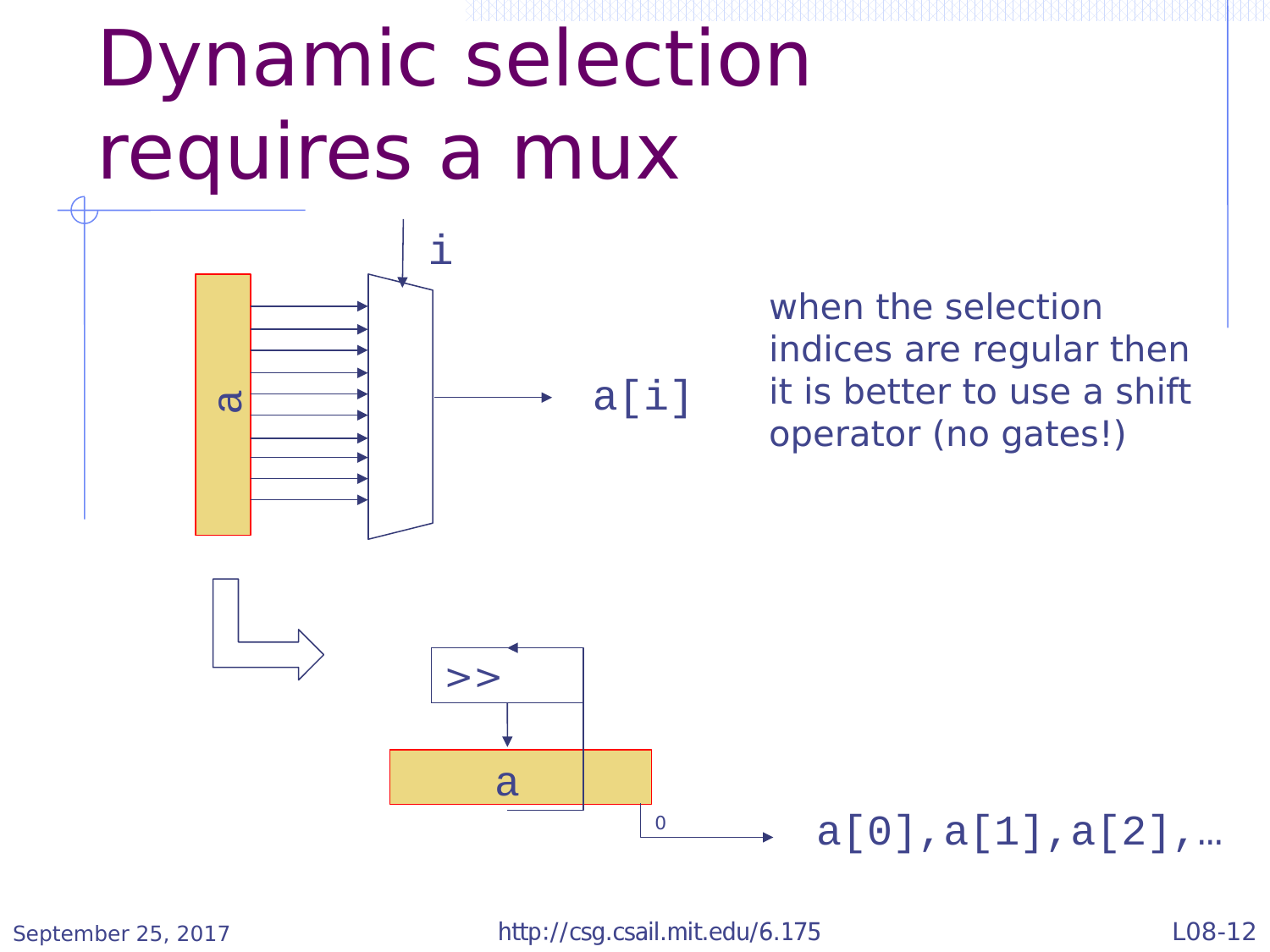

# Dynamic selection requires a mux
i

a[i]
a

when the selection indices are regular then it is better to use a shift operator (no gates!)

>>
a

0
a[0],a[1],a[2],…
September 25, 2017
http://csg.csail.mit.edu/6.175
L08-12